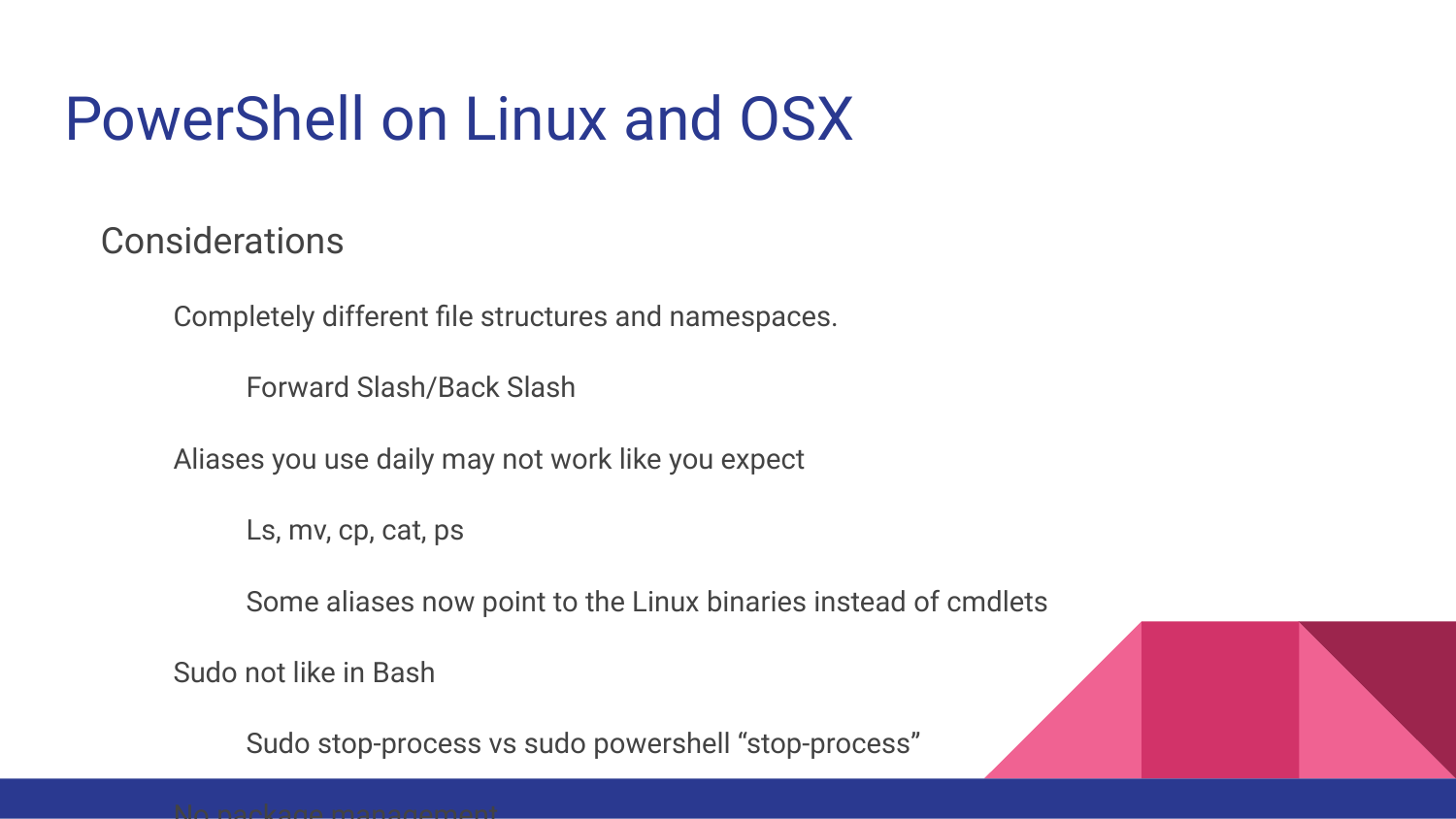

# PowerShell on Linux and OSX
Considerations
Completely different file structures and namespaces.
Forward Slash/Back Slash
Aliases you use daily may not work like you expect
Ls, mv, cp, cat, ps
Some aliases now point to the Linux binaries instead of cmdlets
Sudo not like in Bash
Sudo stop-process vs sudo powershell “stop-process”
No package management
Ie: Find-Module -Name PSSlack | Install-Module -Force